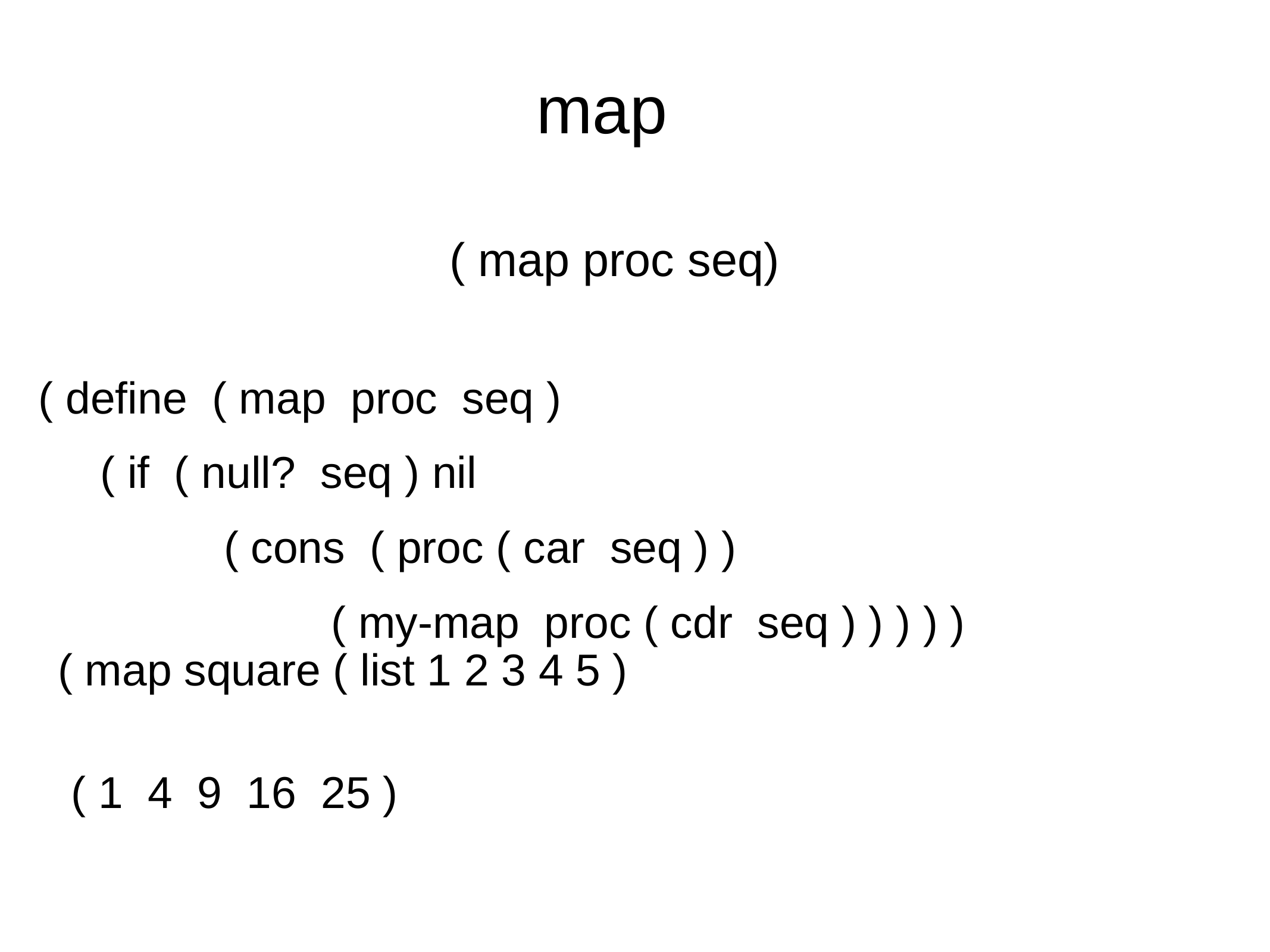

# map
( map proc seq)
( define  ( map  proc  seq )
     ( if  ( null?  seq ) nil
               ( cons  ( proc ( car  seq ) )
( my-map  proc ( cdr  seq ) ) ) ) )
( map square ( list 1 2 3 4 5 )
( 1  4  9  16  25 )